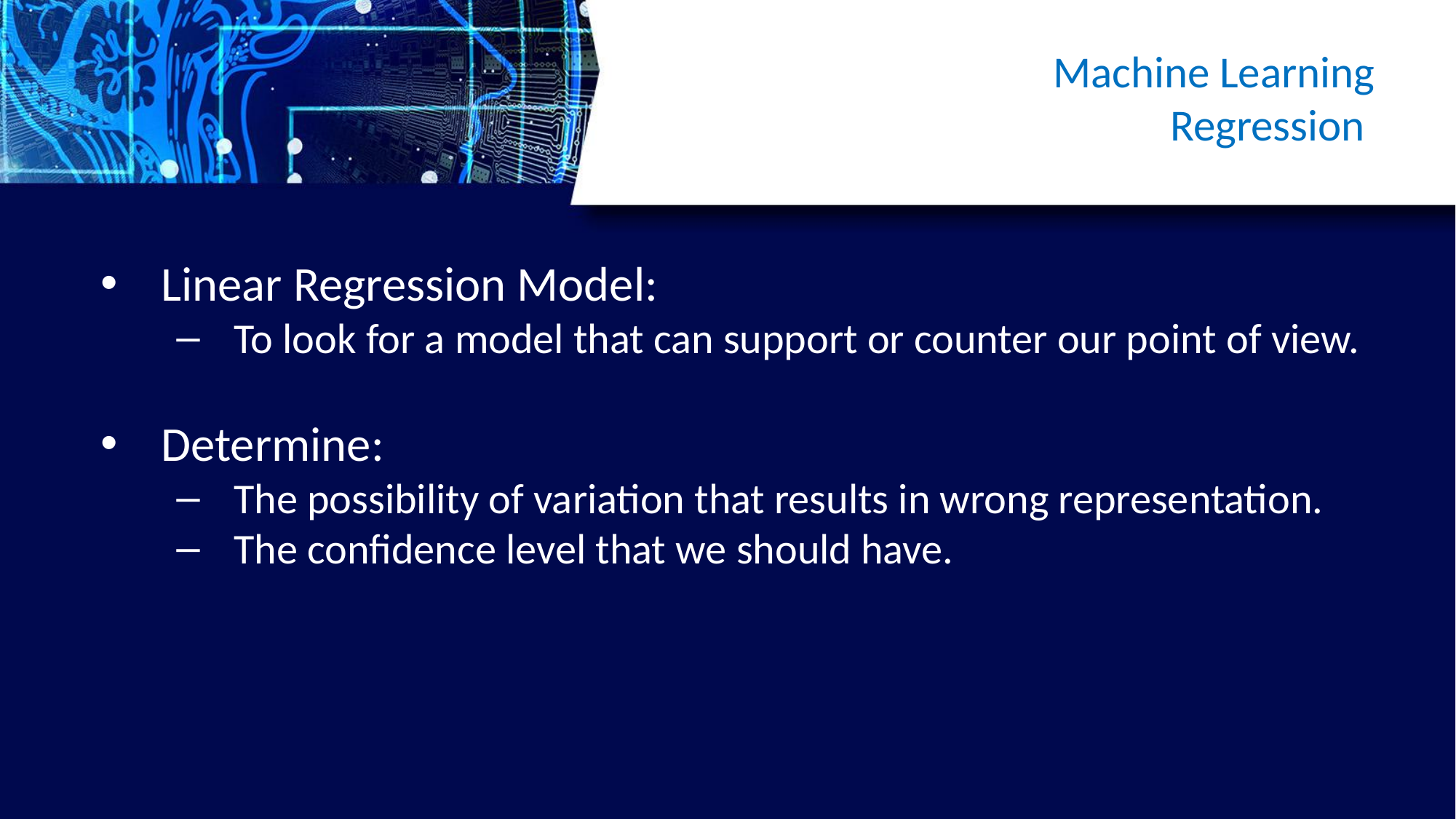

# Machine Learning
Regression
Linear Regression Model:
To look for a model that can support or counter our point of view.

Determine:
The possibility of variation that results in wrong representation.
The confidence level that we should have.